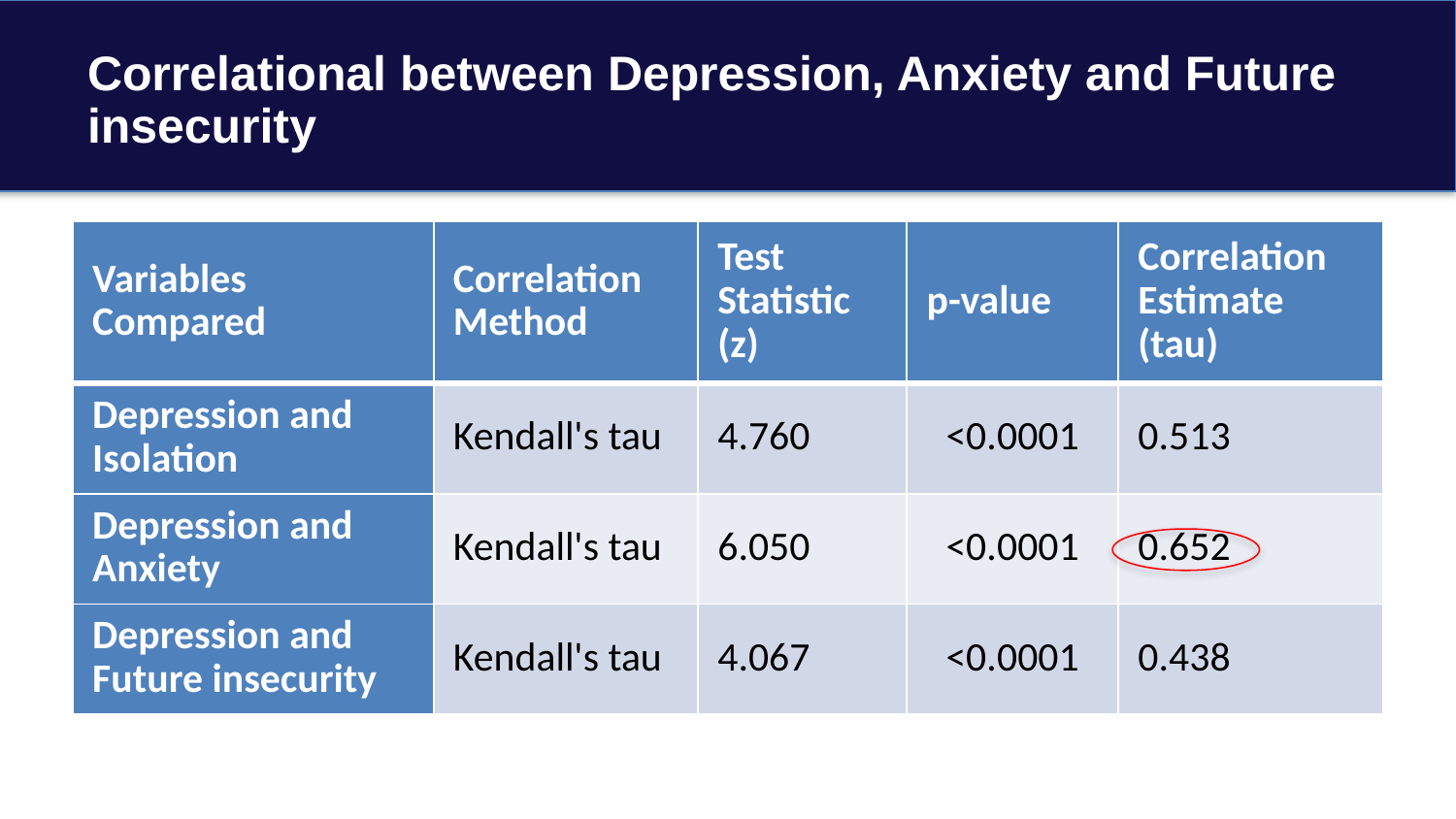

# Correlational between Depression, Anxiety and Future insecurity
| Variables Compared | Correlation Method | Test Statistic (z) | p-value | Correlation Estimate (tau) |
| --- | --- | --- | --- | --- |
| Depression and Isolation | Kendall's tau | 4.760 | <0.0001 | 0.513 |
| Depression and Anxiety | Kendall's tau | 6.050 | <0.0001 | 0.652 |
| Depression and Future insecurity | Kendall's tau | 4.067 | <0.0001 | 0.438 |